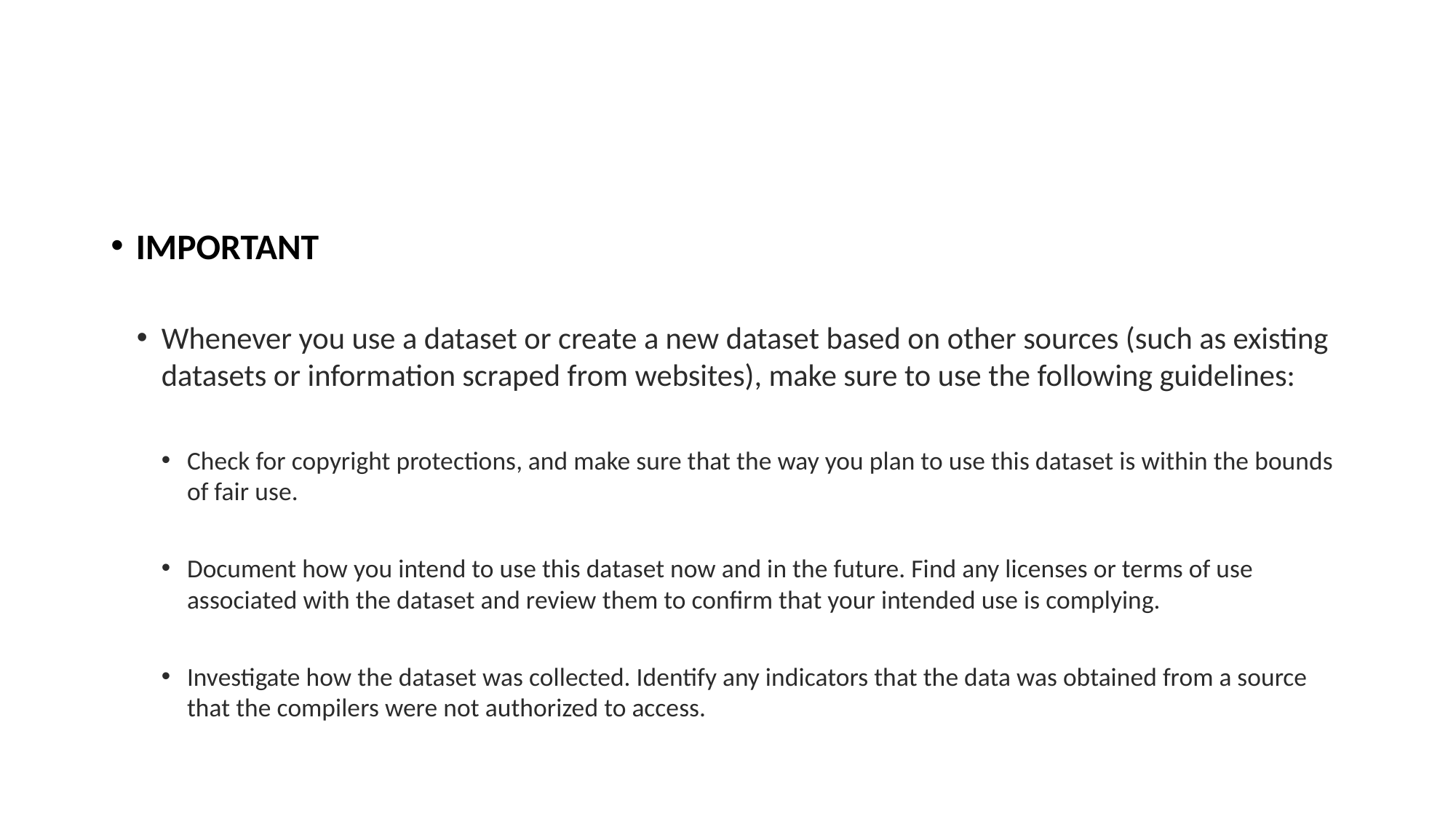

#
IMPORTANT

Whenever you use a dataset or create a new dataset based on other sources (such as existing datasets or information scraped from websites), make sure to use the following guidelines:

Check for copyright protections, and make sure that the way you plan to use this dataset is within the bounds of fair use.

Document how you intend to use this dataset now and in the future. Find any licenses or terms of use associated with the dataset and review them to confirm that your intended use is complying.

Investigate how the dataset was collected. Identify any indicators that the data was obtained from a source that the compilers were not authorized to access.